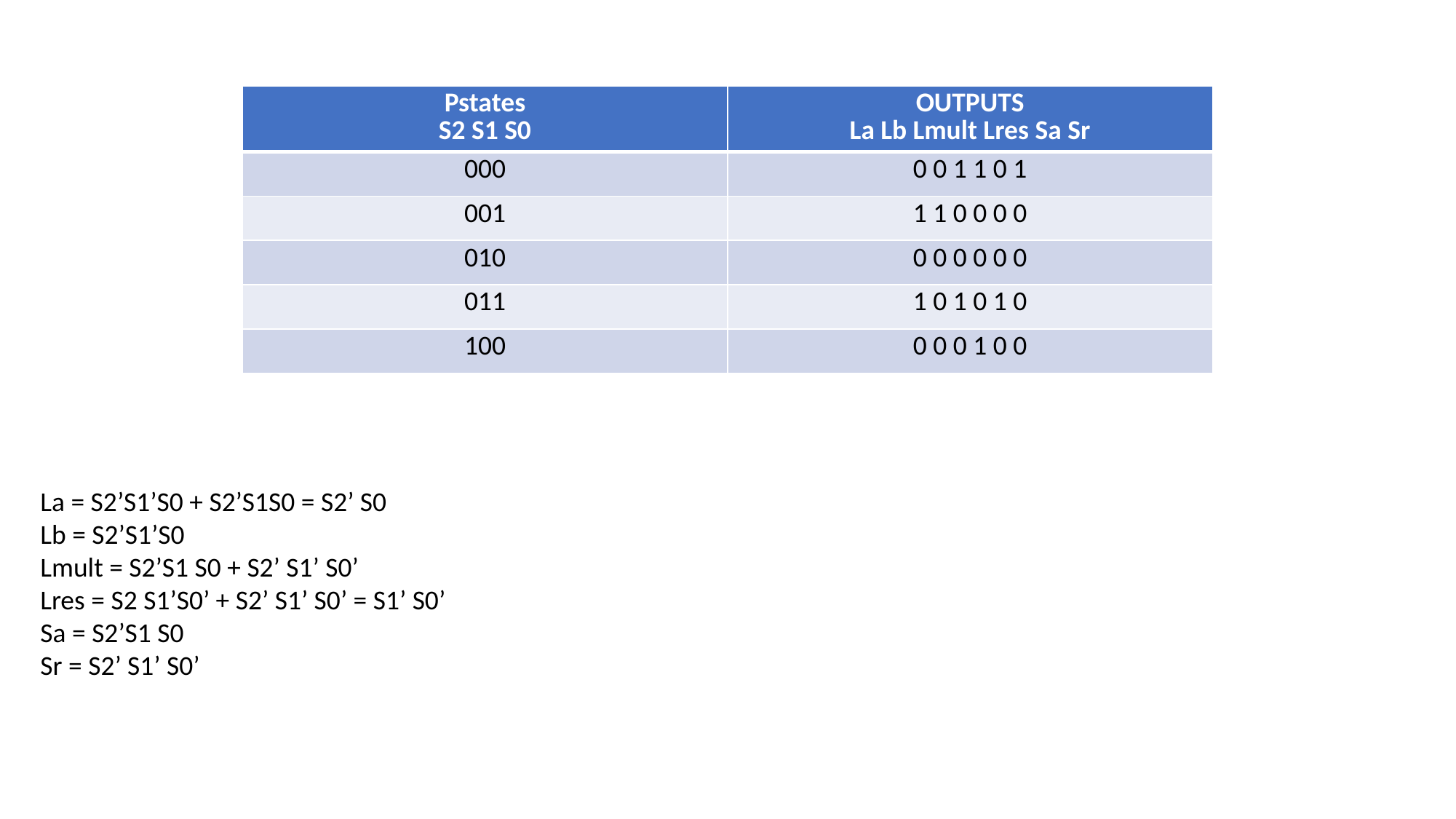

| Pstates S2 S1 S0 | OUTPUTS La Lb Lmult Lres Sa Sr |
| --- | --- |
| 000 | 0 0 1 1 0 1 |
| 001 | 1 1 0 0 0 0 |
| 010 | 0 0 0 0 0 0 |
| 011 | 1 0 1 0 1 0 |
| 100 | 0 0 0 1 0 0 |
La = S2’S1’S0 + S2’S1S0 = S2’ S0
Lb = S2’S1’S0
Lmult = S2’S1 S0 + S2’ S1’ S0’
Lres = S2 S1’S0’ + S2’ S1’ S0’ = S1’ S0’
Sa = S2’S1 S0
Sr = S2’ S1’ S0’